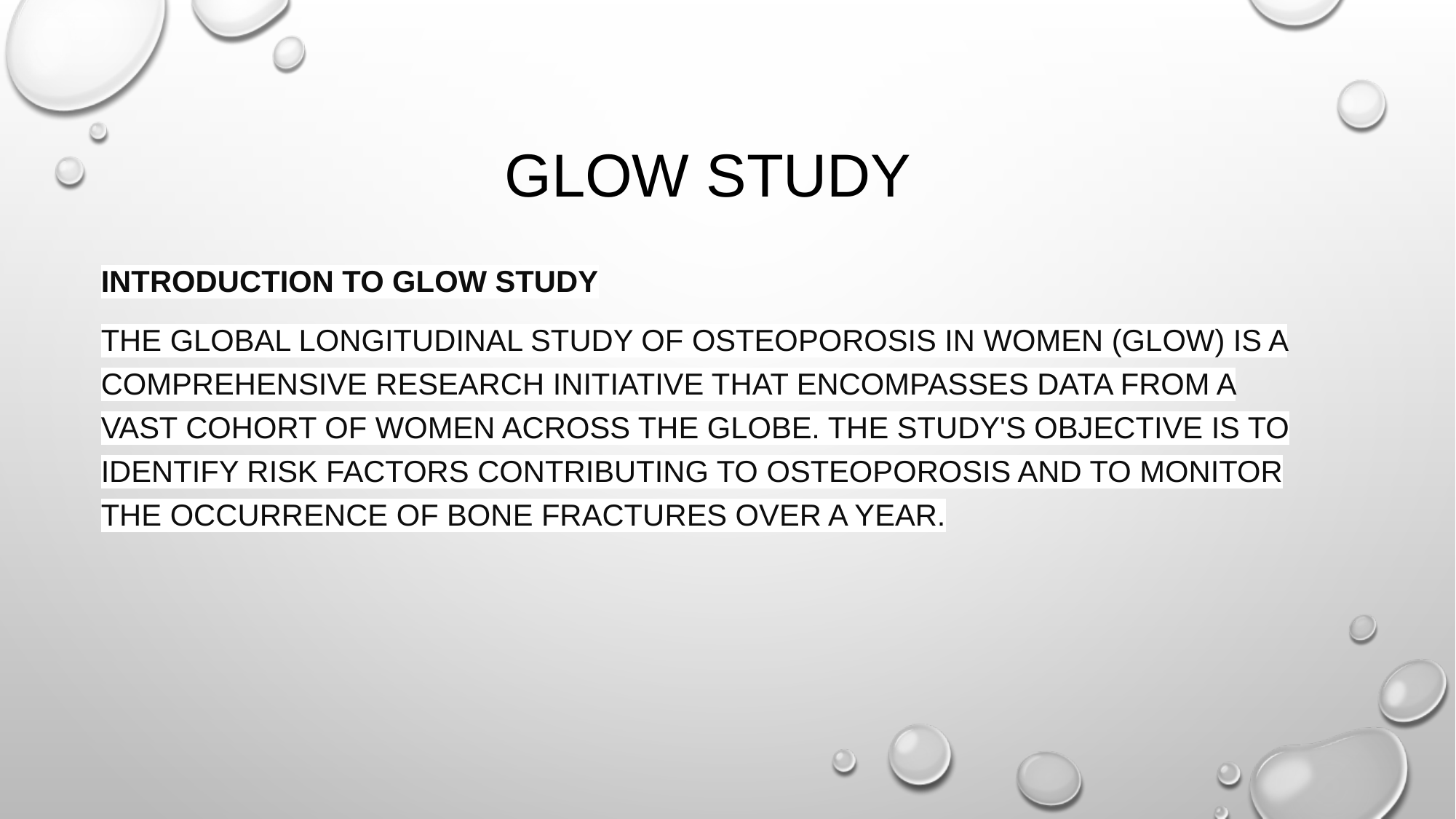

# GLOW study
Introduction to GLOW Study
The Global Longitudinal study of Osteoporosis in Women (GLOW) is a comprehensive research initiative that encompasses data from a vast cohort of women across the globe. The study's objective is to identify risk factors contributing to osteoporosis and to monitor the occurrence of bone fractures over a year.